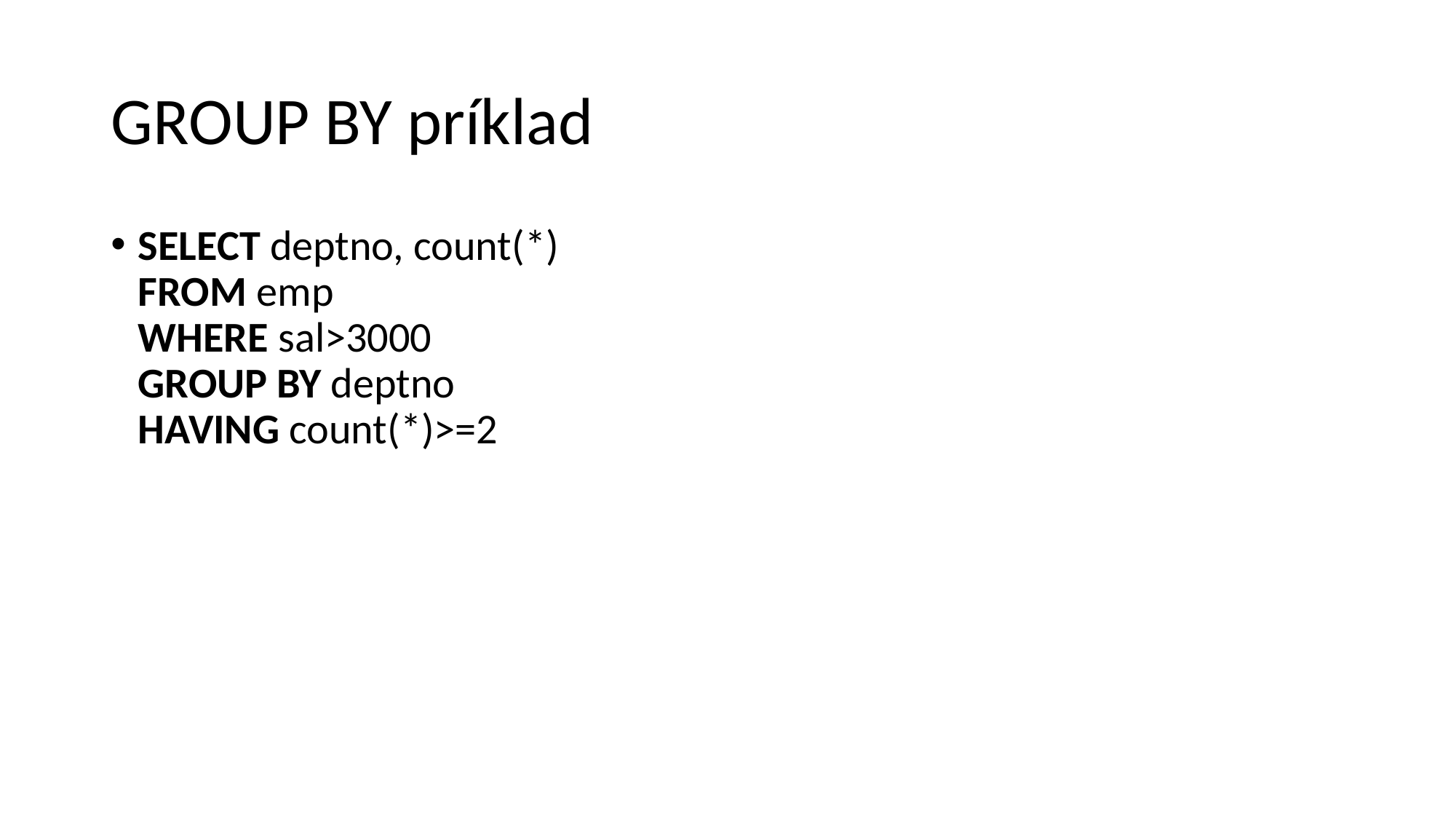

# GROUP BY príklad
SELECT deptno, count(*)
FROM emp
WHERE sal>3000
GROUP BY deptno
HAVING count(*)>=2